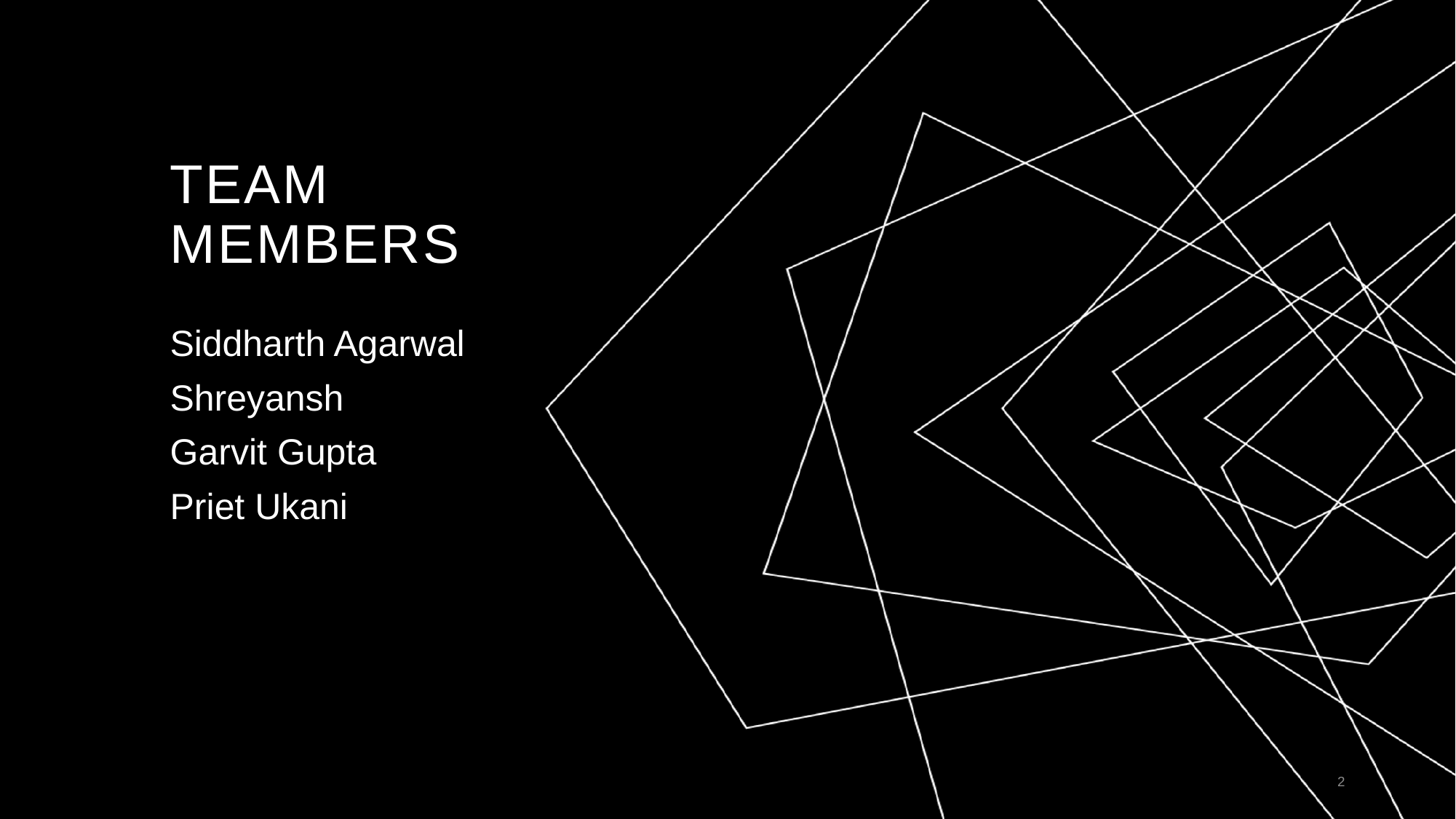

# Team Members
Siddharth Agarwal
Shreyansh
Garvit Gupta
Priet Ukani

2